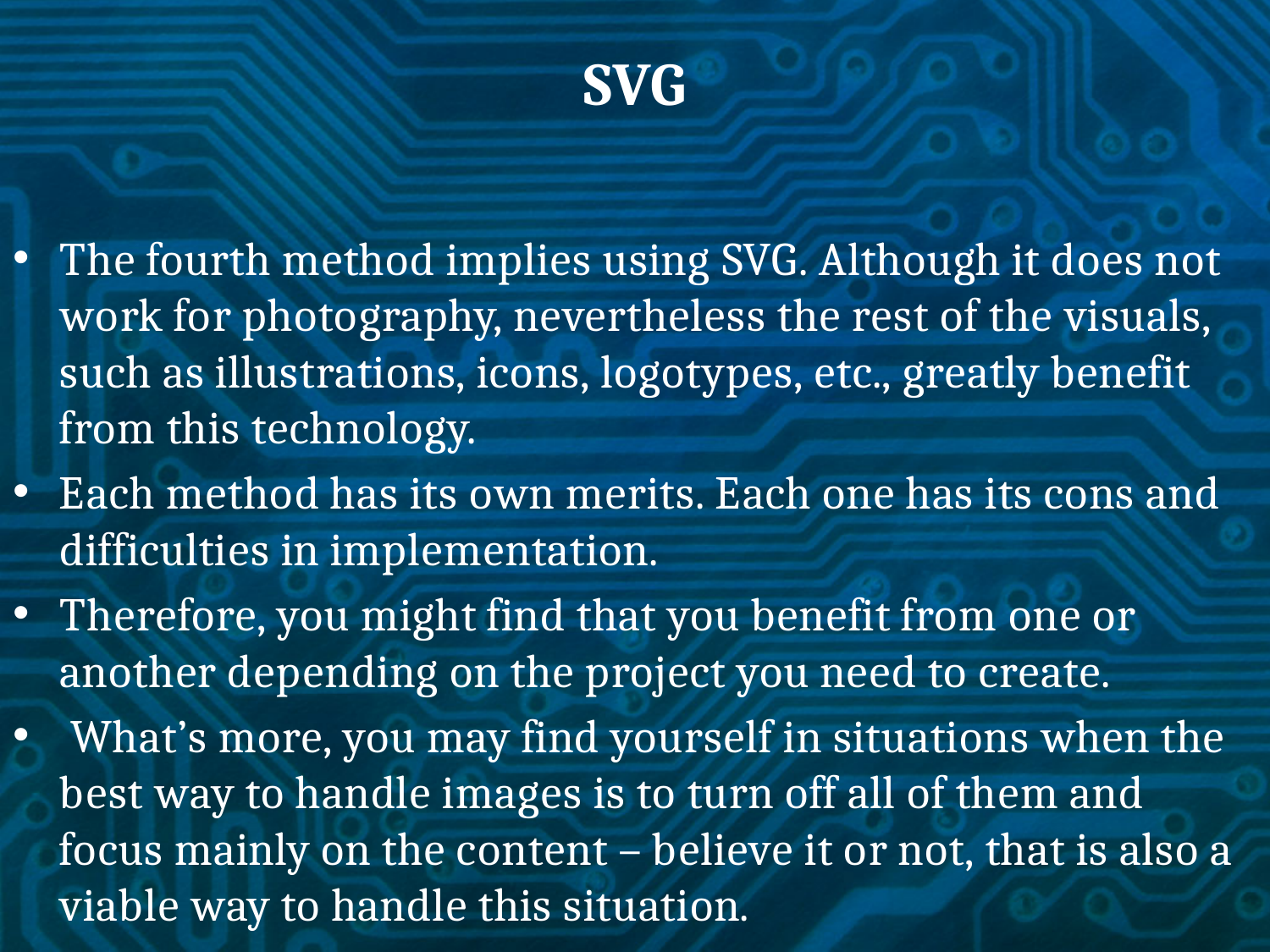

# SVG
The fourth method implies using SVG. Although it does not work for photography, nevertheless the rest of the visuals, such as illustrations, icons, logotypes, etc., greatly benefit from this technology.
Each method has its own merits. Each one has its cons and difficulties in implementation.
Therefore, you might find that you benefit from one or another depending on the project you need to create.
 What’s more, you may find yourself in situations when the best way to handle images is to turn off all of them and focus mainly on the content – believe it or not, that is also a viable way to handle this situation.